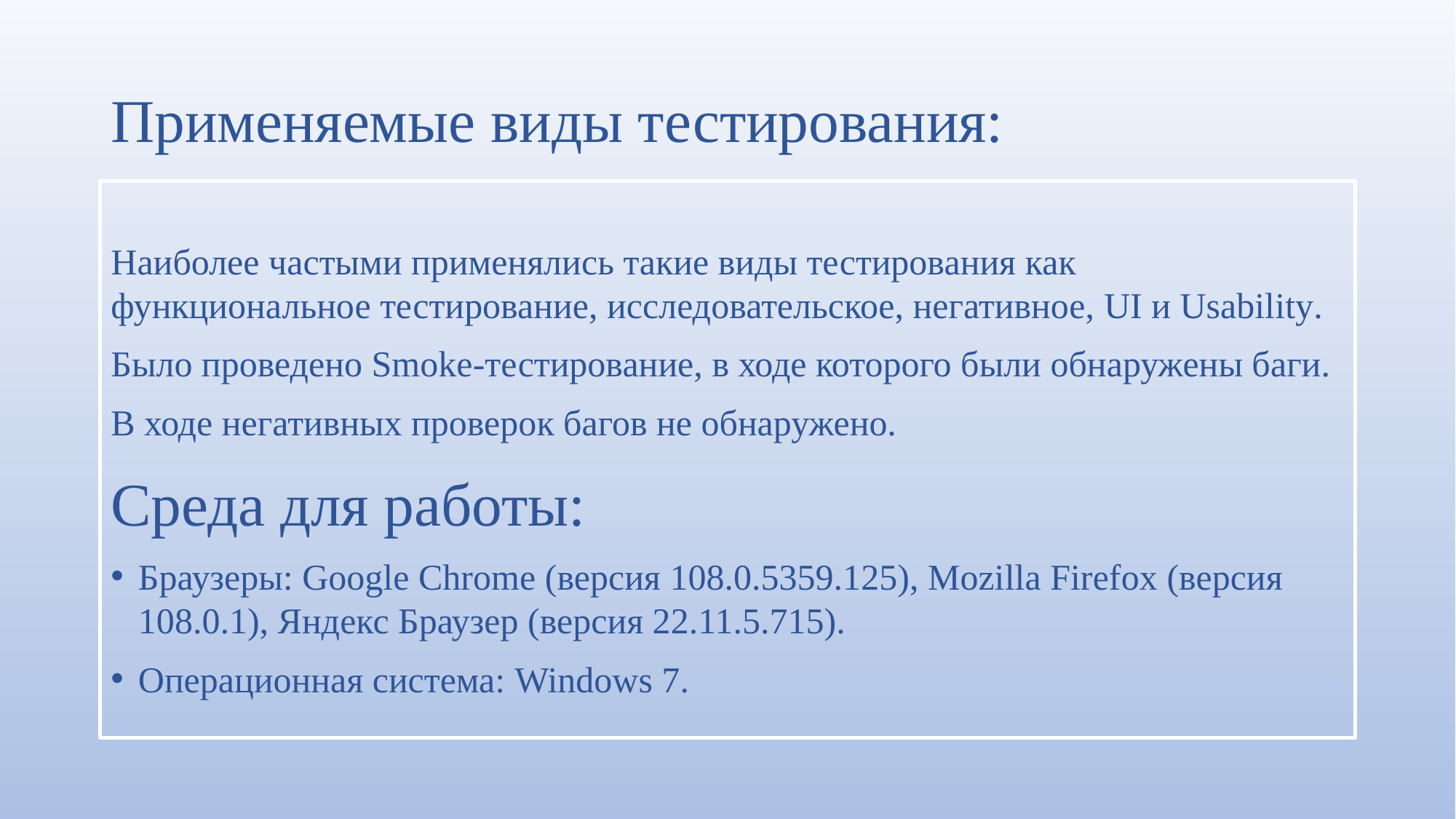

# Применяемые виды тестирования:

Наиболее частыми применялись такие виды тестирования как функциональное тестирование, исследовательское, негативное, UI и Usability.
Было проведено Smoke-тестирование, в ходе которого были обнаружены баги.
В ходе негативных проверок багов не обнаружено.
Среда для работы:
Браузеры: Google Chrome (версия 108.0.5359.125), Mozilla Firefox (версия 108.0.1), Яндекс Браузер (версия 22.11.5.715).
Операционная система: Windows 7.